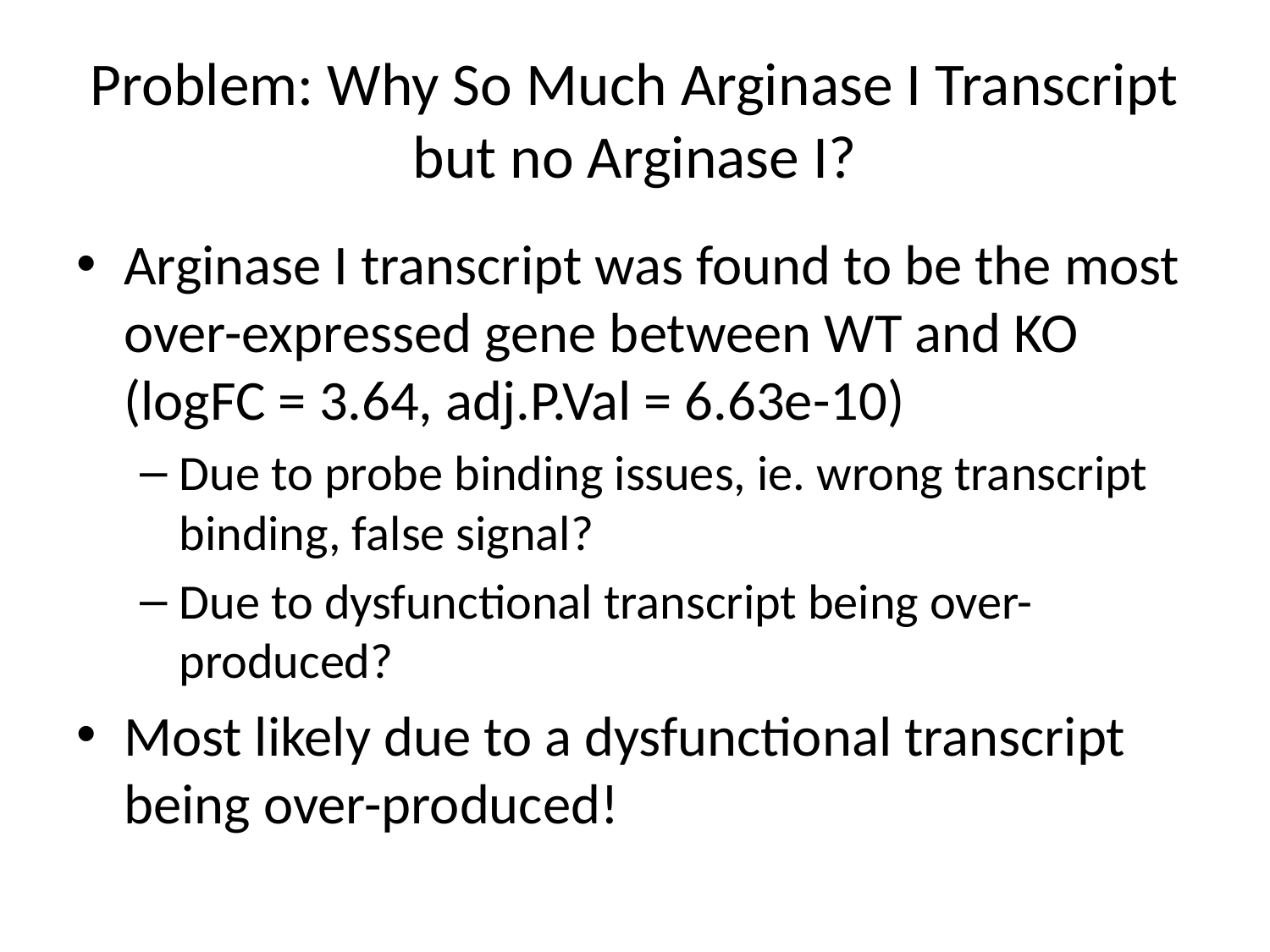

# Problem: Why So Much Arginase I Transcript but no Arginase I?
Arginase I transcript was found to be the most over-expressed gene between WT and KO (logFC = 3.64, adj.P.Val = 6.63e-10)
Due to probe binding issues, ie. wrong transcript binding, false signal?
Due to dysfunctional transcript being over-produced?
Most likely due to a dysfunctional transcript being over-produced!